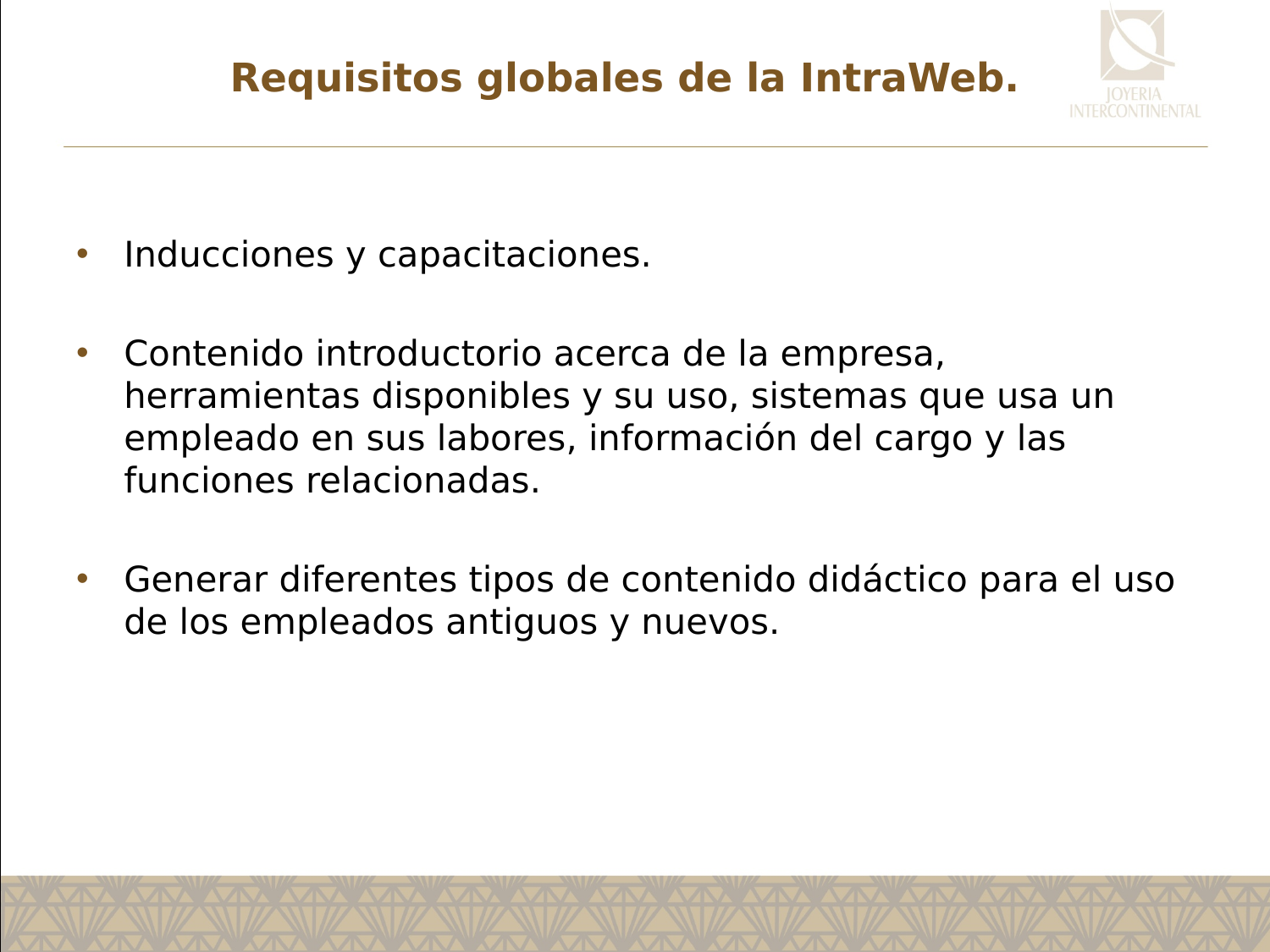

# Requisitos globales de la IntraWeb.

Inducciones y capacitaciones.

Contenido introductorio acerca de la empresa, herramientas disponibles y su uso, sistemas que usa un empleado en sus labores, información del cargo y las funciones relacionadas.

Generar diferentes tipos de contenido didáctico para el uso de los empleados antiguos y nuevos.